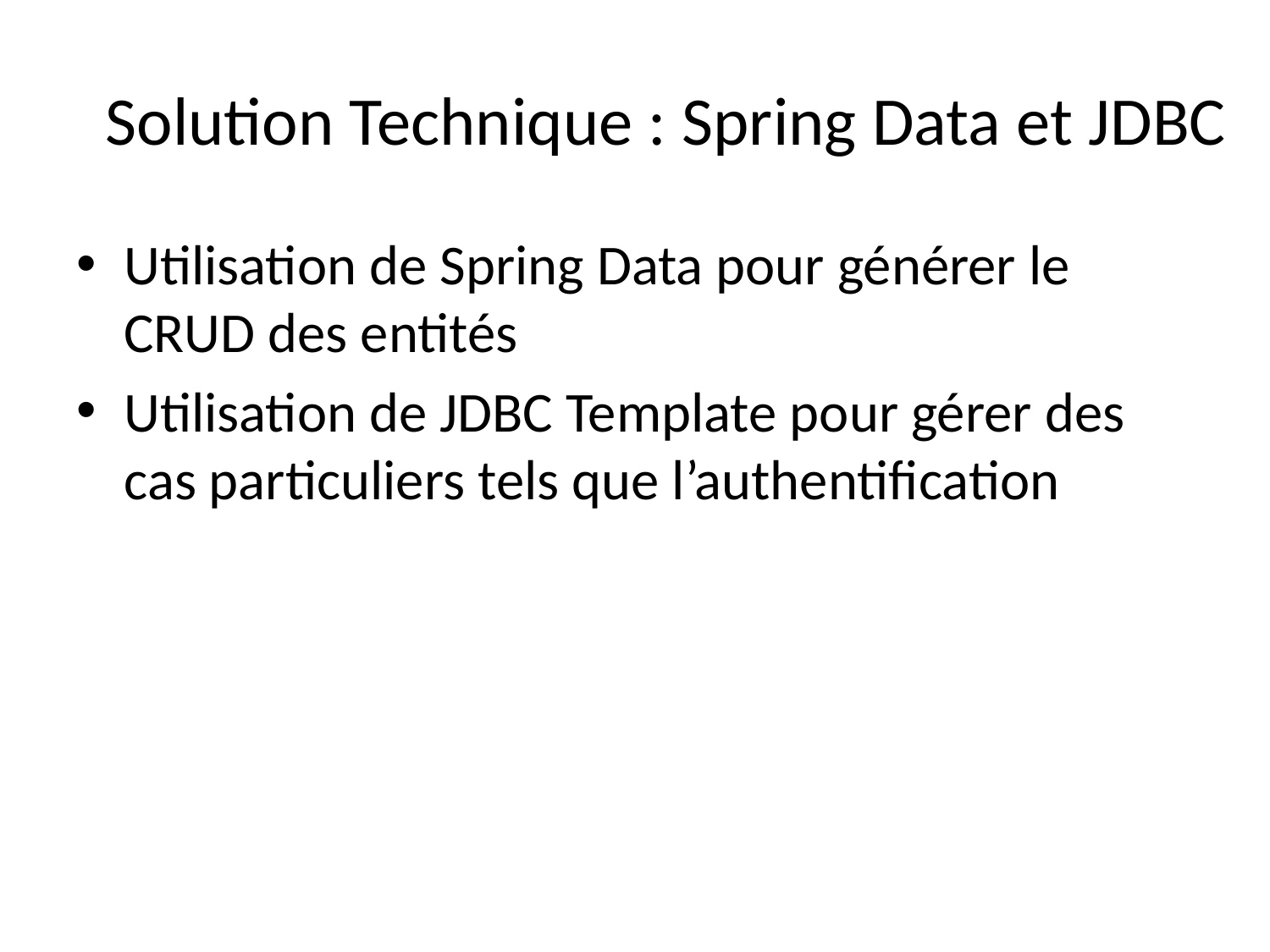

# Solution Technique : Spring Data et JDBC
Utilisation de Spring Data pour générer le CRUD des entités
Utilisation de JDBC Template pour gérer des cas particuliers tels que l’authentification